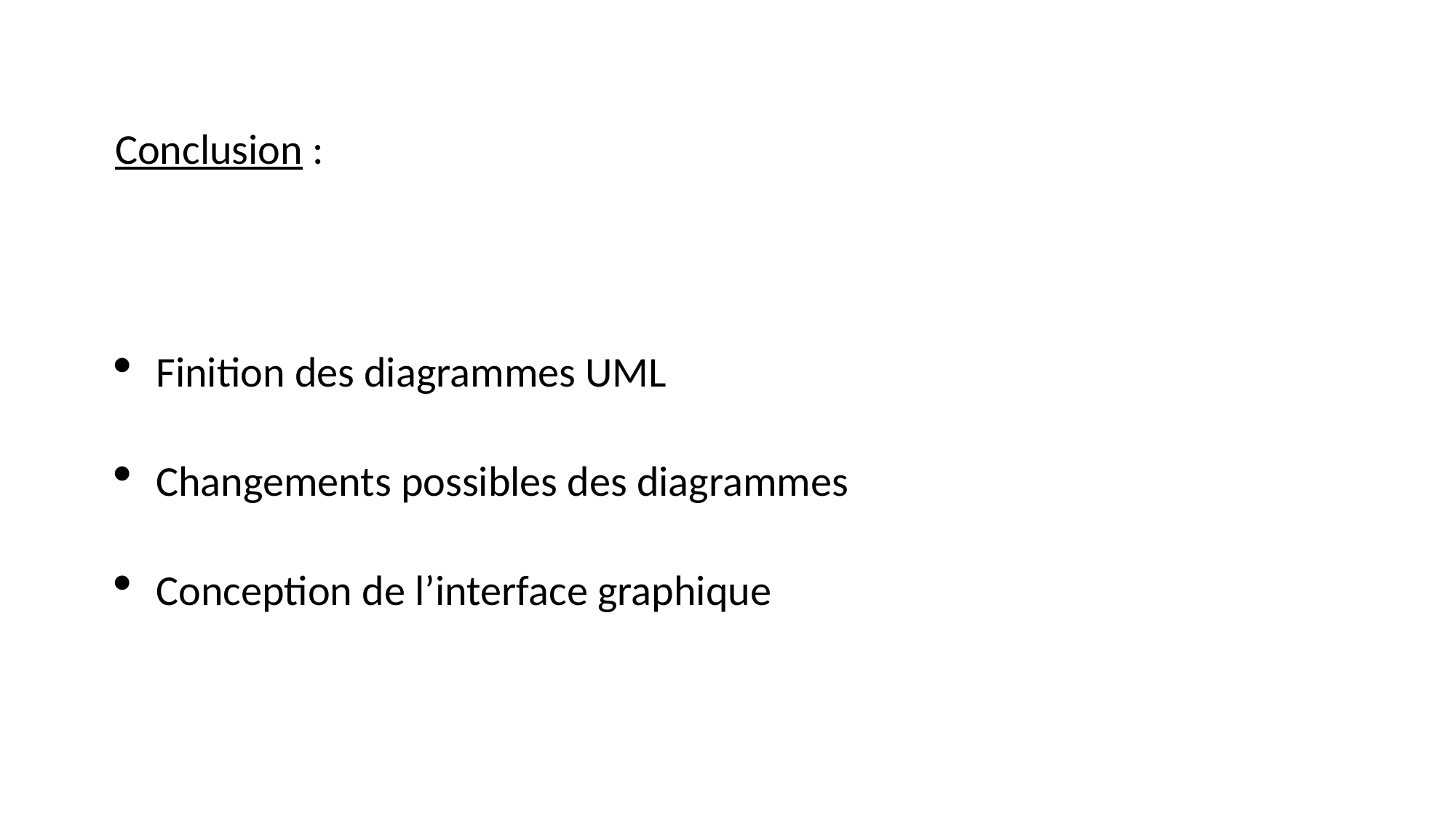

Conclusion :

Finition des diagrammes UML

Changements possibles des diagrammes

Conception de l’interface graphique